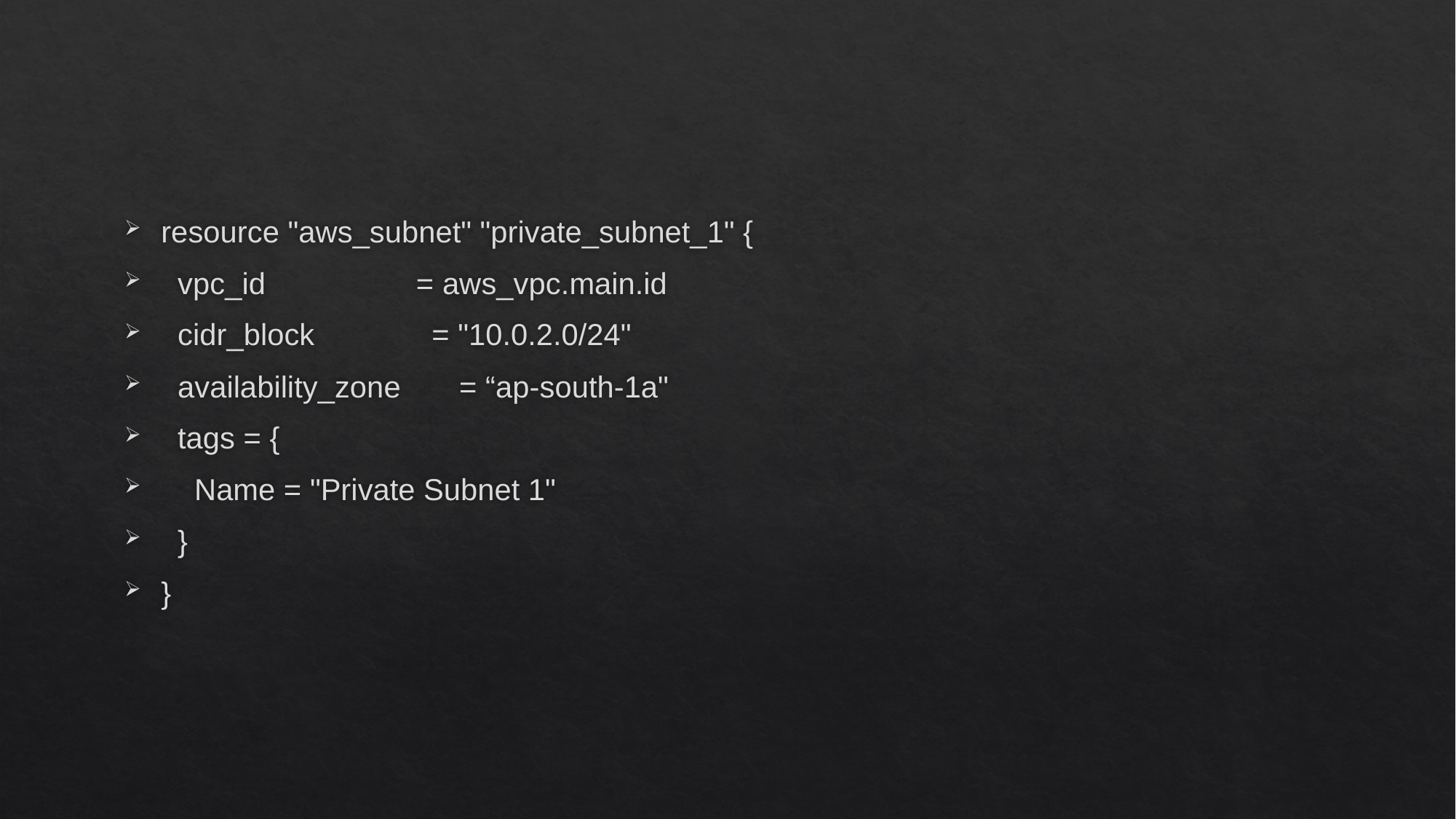

#
resource "aws_subnet" "private_subnet_1" {
  vpc_id                  = aws_vpc.main.id
  cidr_block              = "10.0.2.0/24"
  availability_zone       = “ap-south-1a"
  tags = {
    Name = "Private Subnet 1"
  }
}